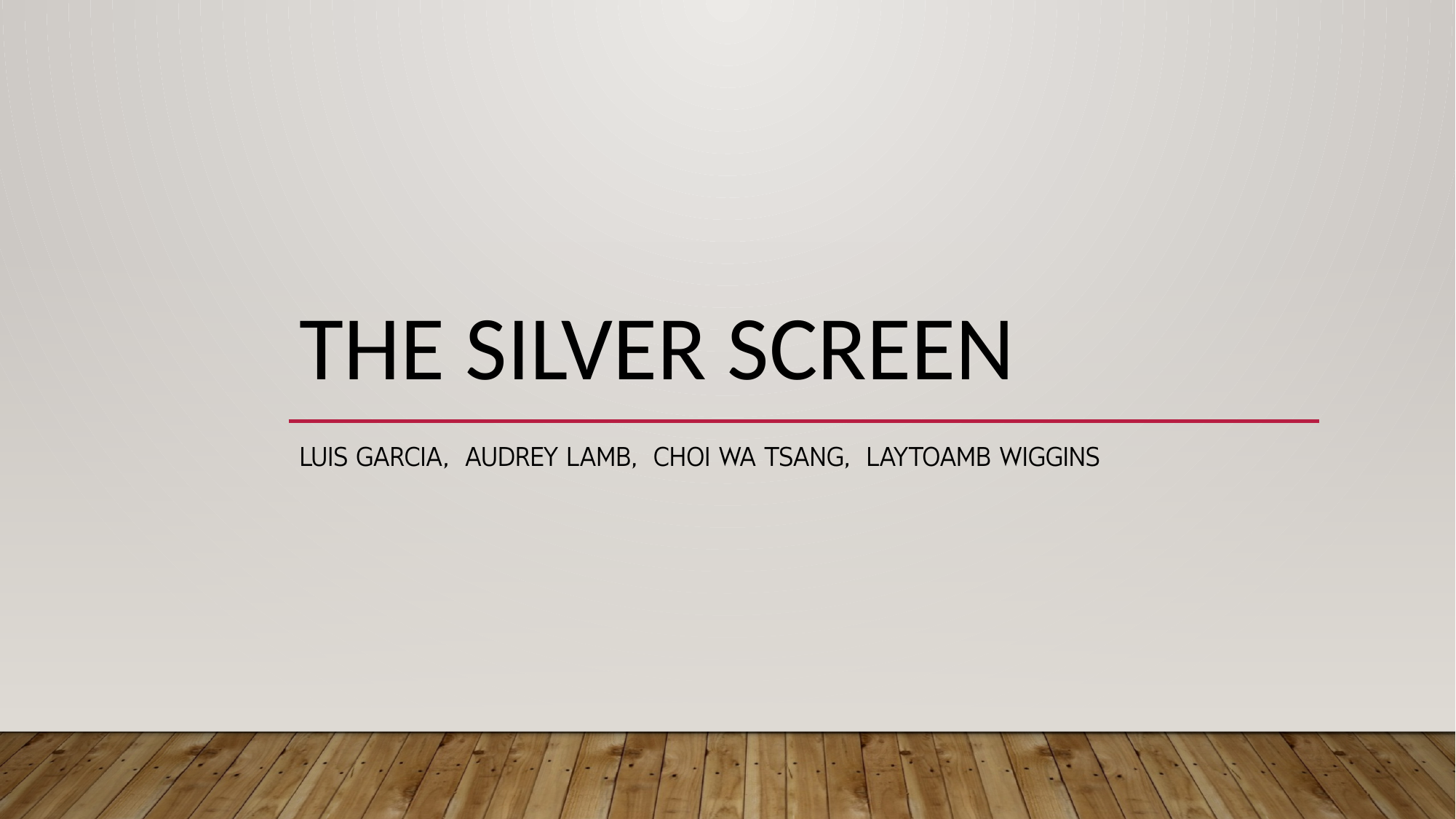

# The Silver screen
Luis Garcia,  Audrey Lamb,  Choi wa tsang,  Laytoamb Wiggins